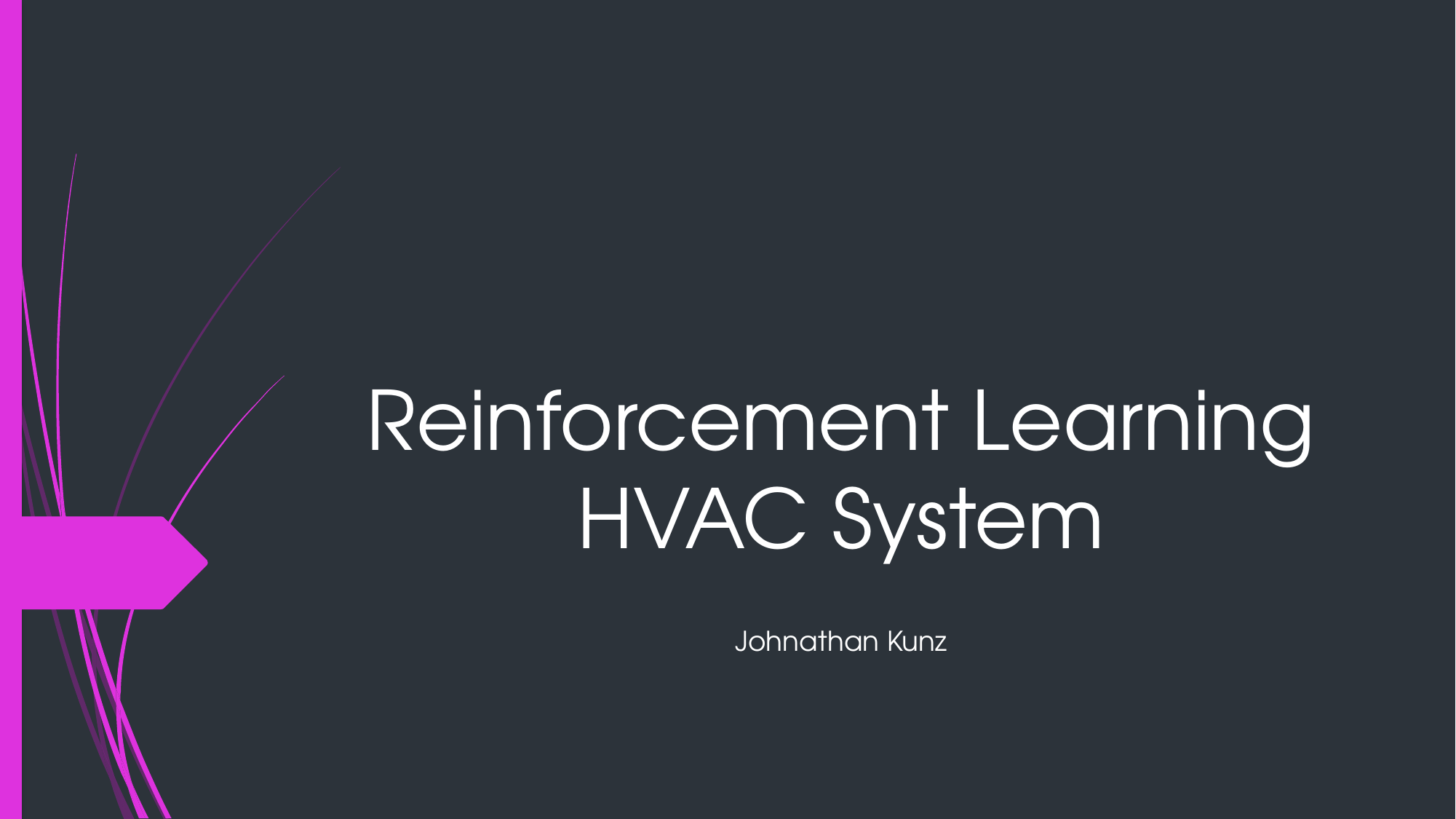

# Reinforcement Learning HVAC System

Johnathan Kunz